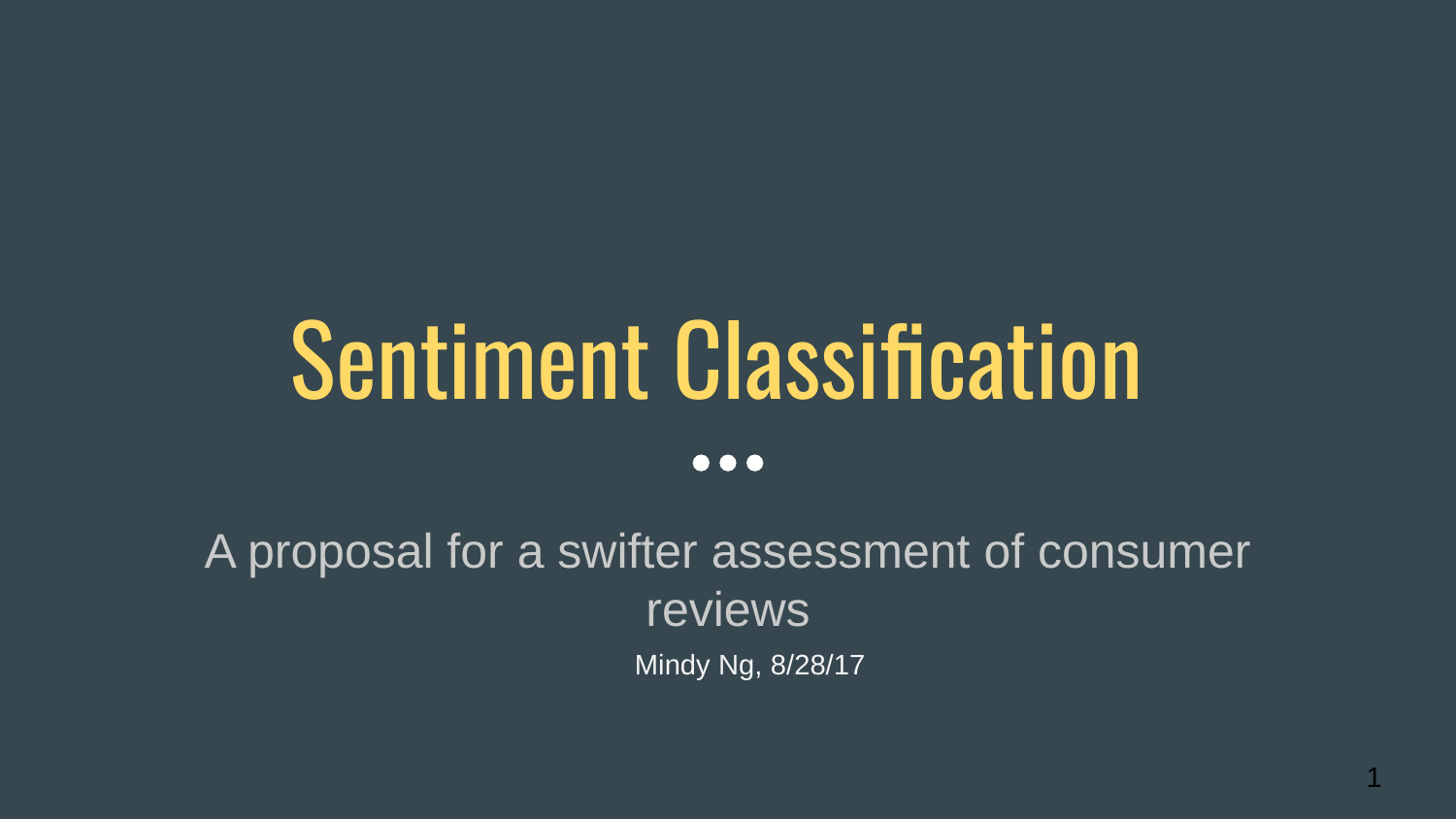

# Sentiment Classification
A proposal for a swifter assessment of consumer reviews
Mindy Ng, 8/28/17
1